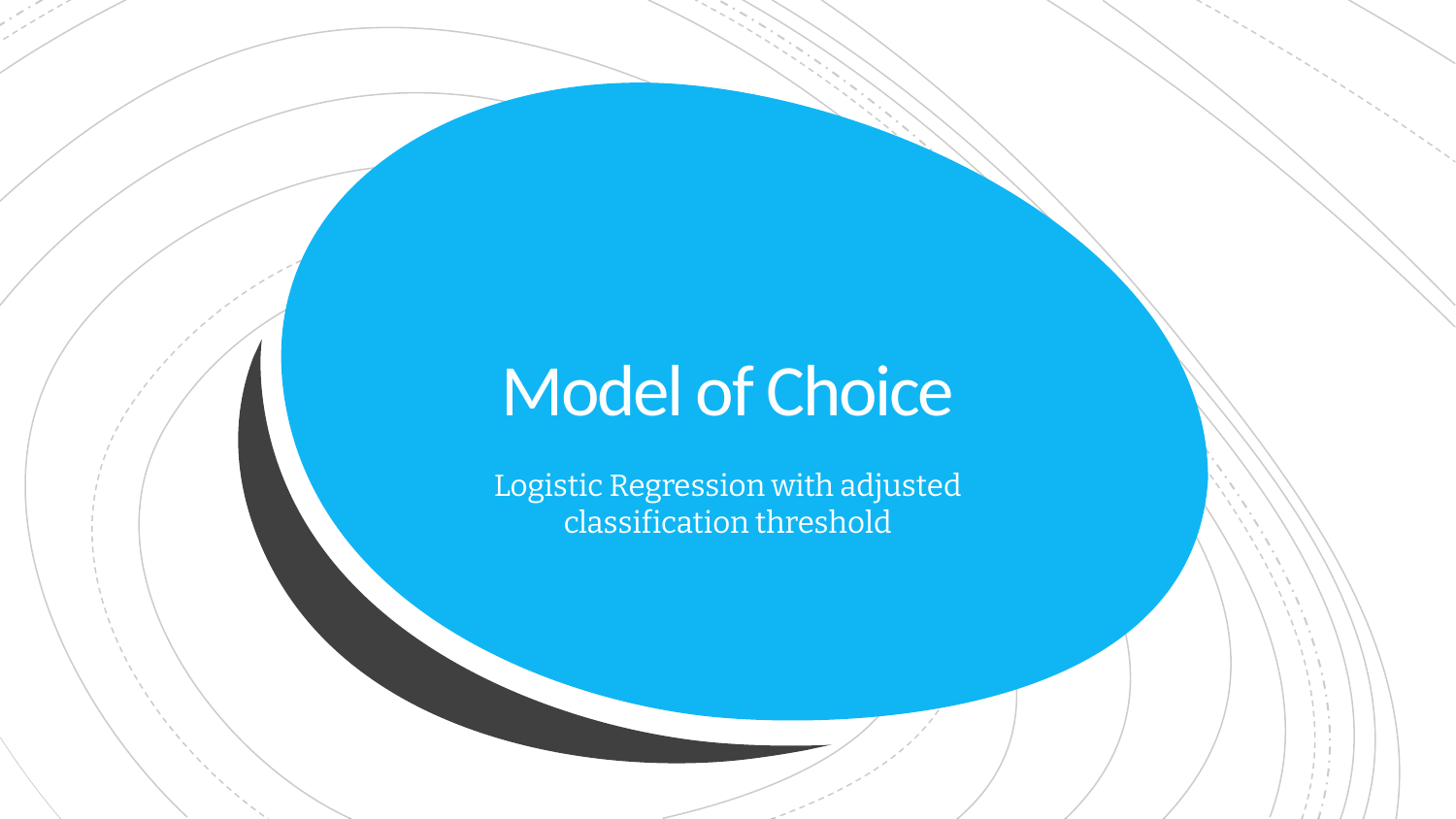

# Model of Choice

Logistic Regression with adjusted classification threshold